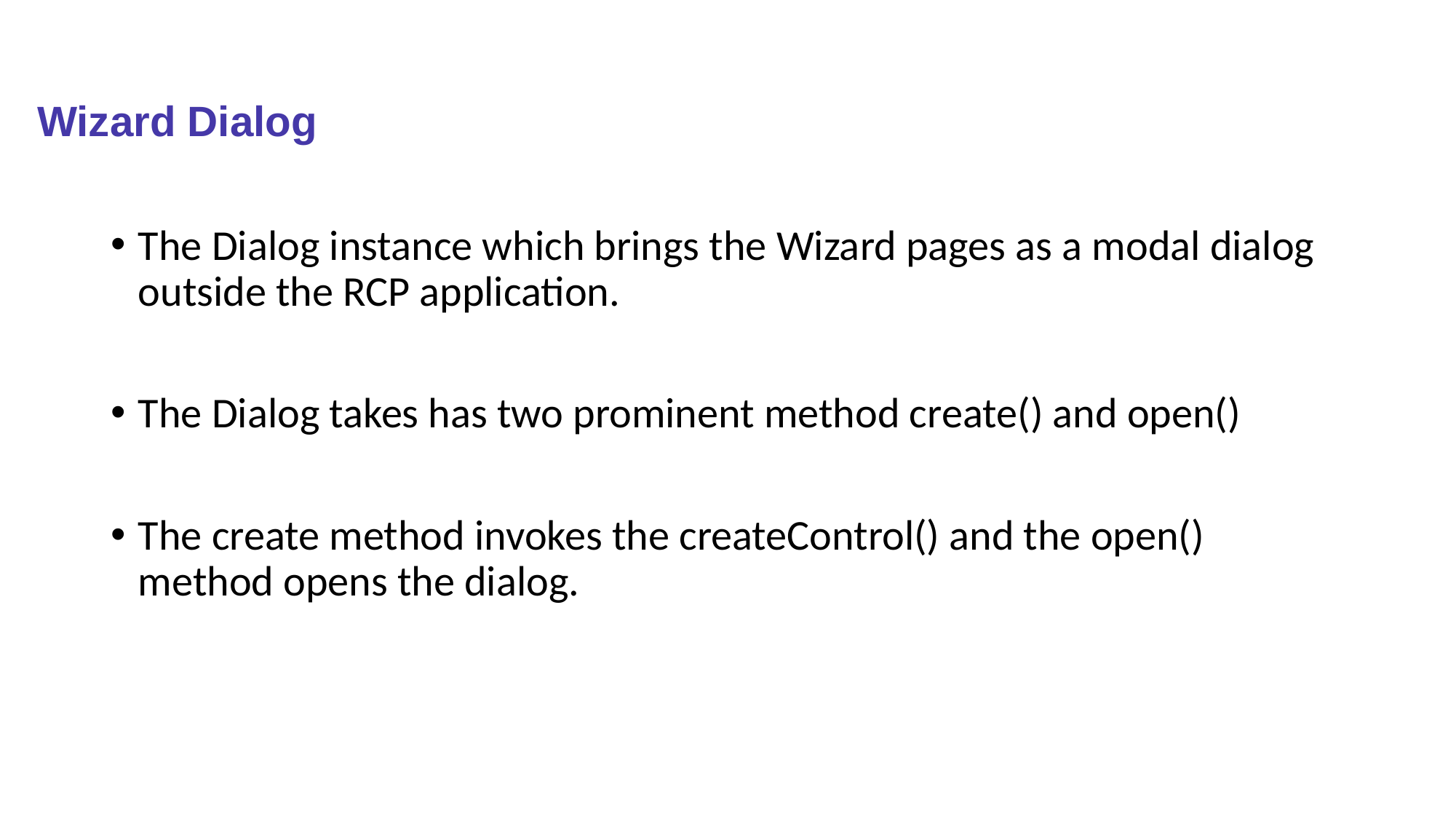

# Wizard Dialog
The Dialog instance which brings the Wizard pages as a modal dialog outside the RCP application.

The Dialog takes has two prominent method create() and open()

The create method invokes the createControl() and the open() method opens the dialog.